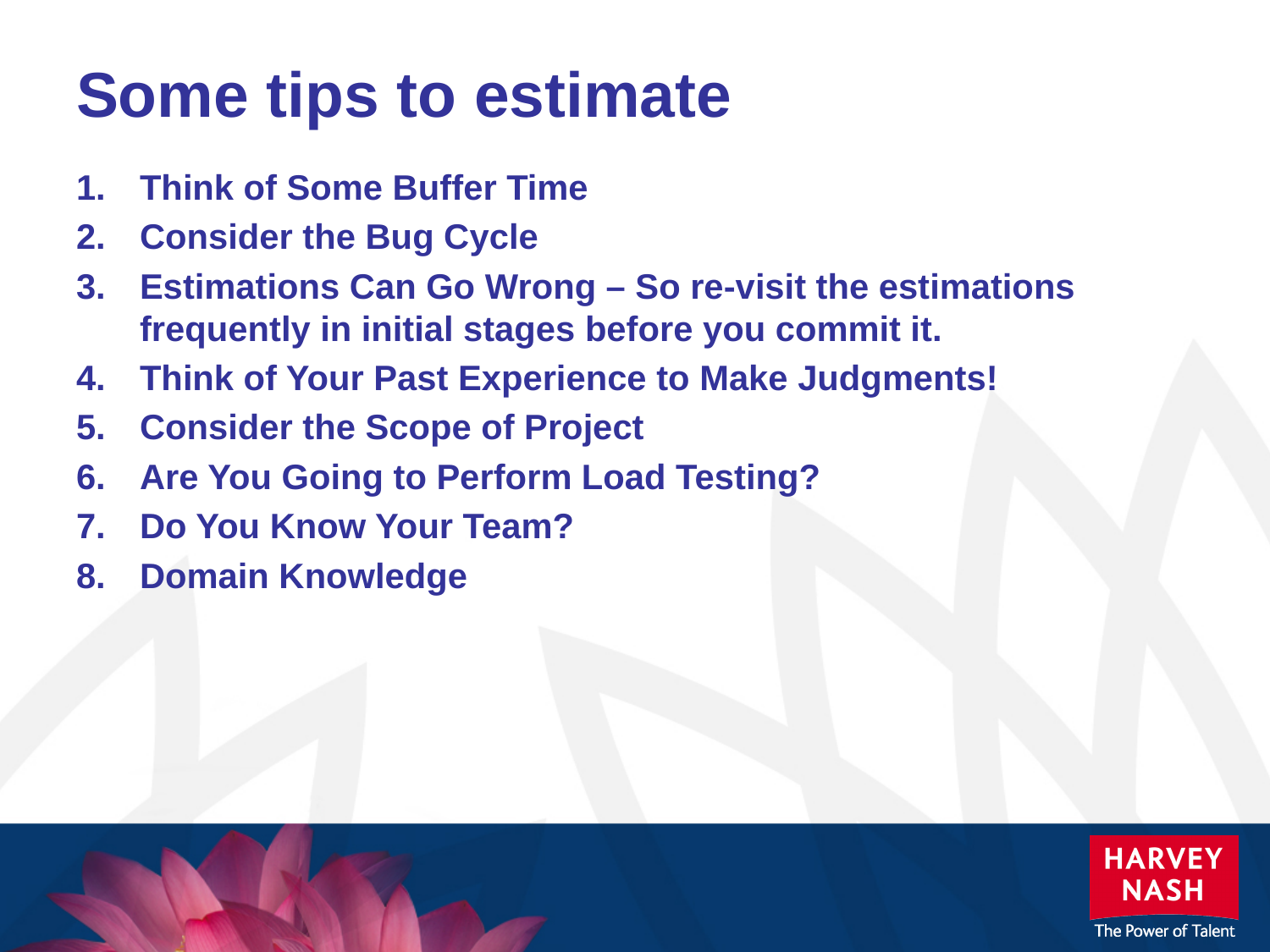

# Some tips to estimate
Think of Some Buffer Time
Consider the Bug Cycle
Estimations Can Go Wrong – So re-visit the estimations frequently in initial stages before you commit it.
Think of Your Past Experience to Make Judgments!
Consider the Scope of Project
Are You Going to Perform Load Testing?
Do You Know Your Team?
Domain Knowledge